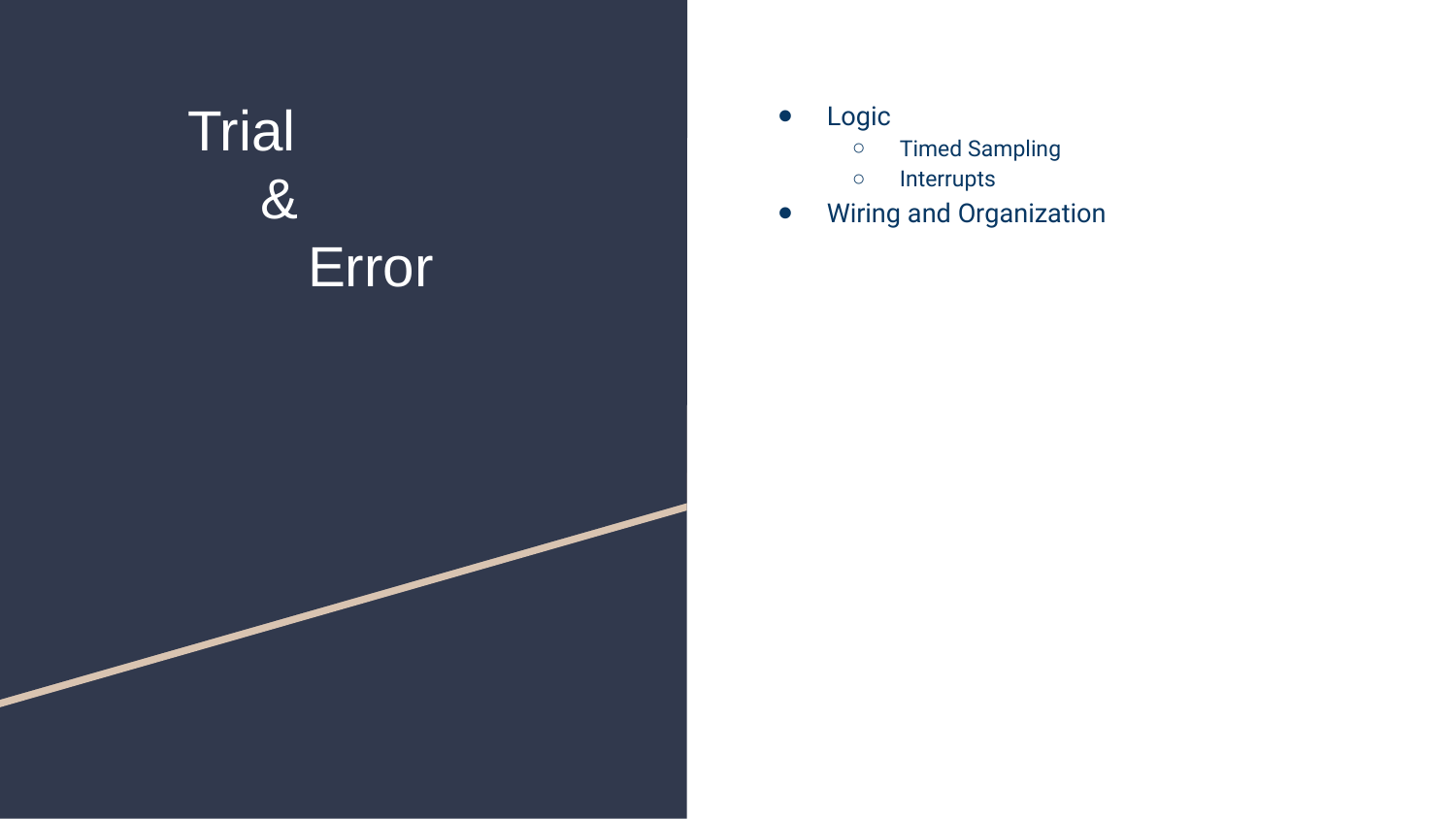

# Trial
&
   Error
Logic
Timed Sampling
Interrupts
Wiring and Organization